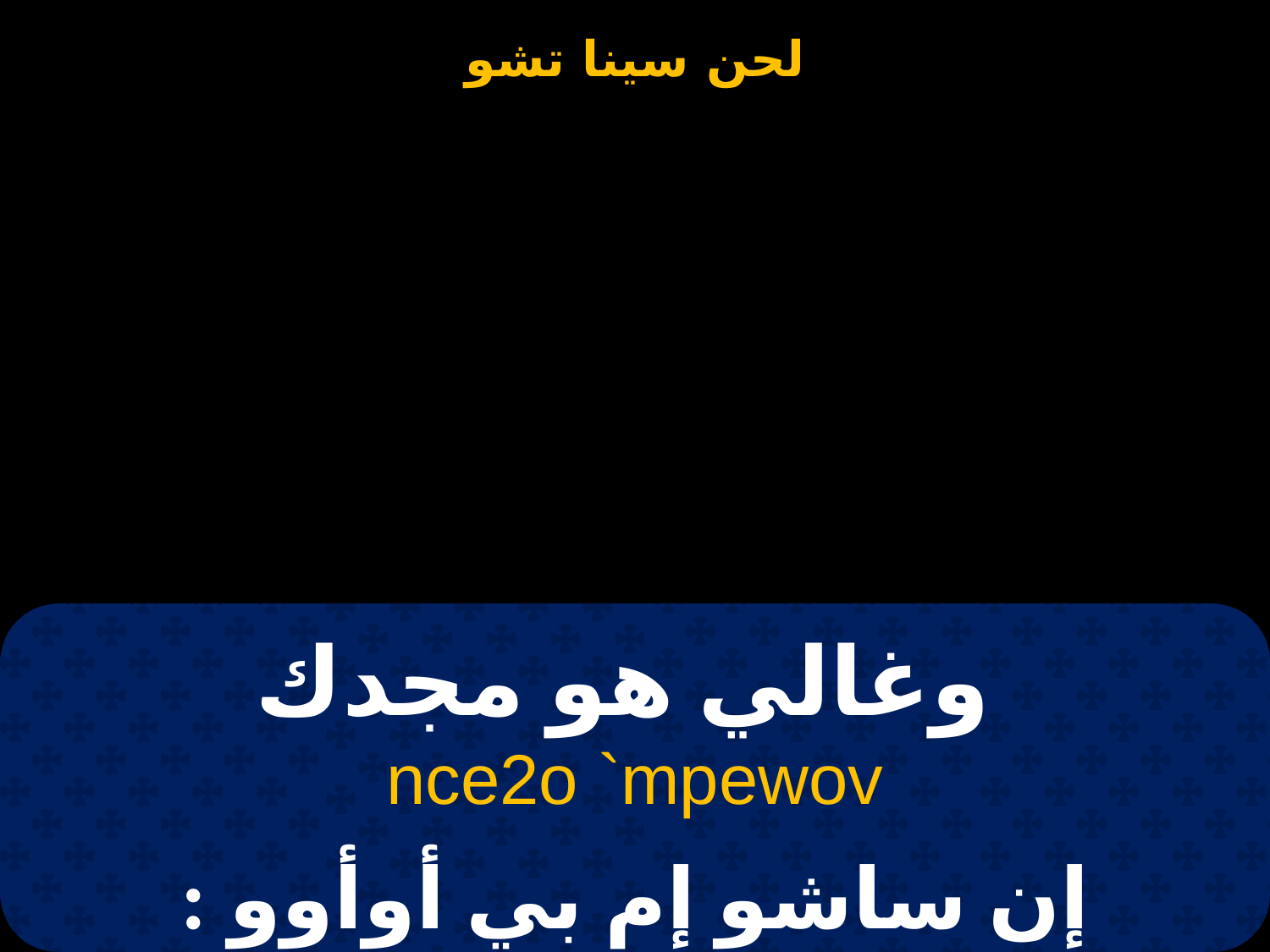

# وغالي هو مجدك
nce2o `mpewov
 إن ساشو إم بي أوأوو :